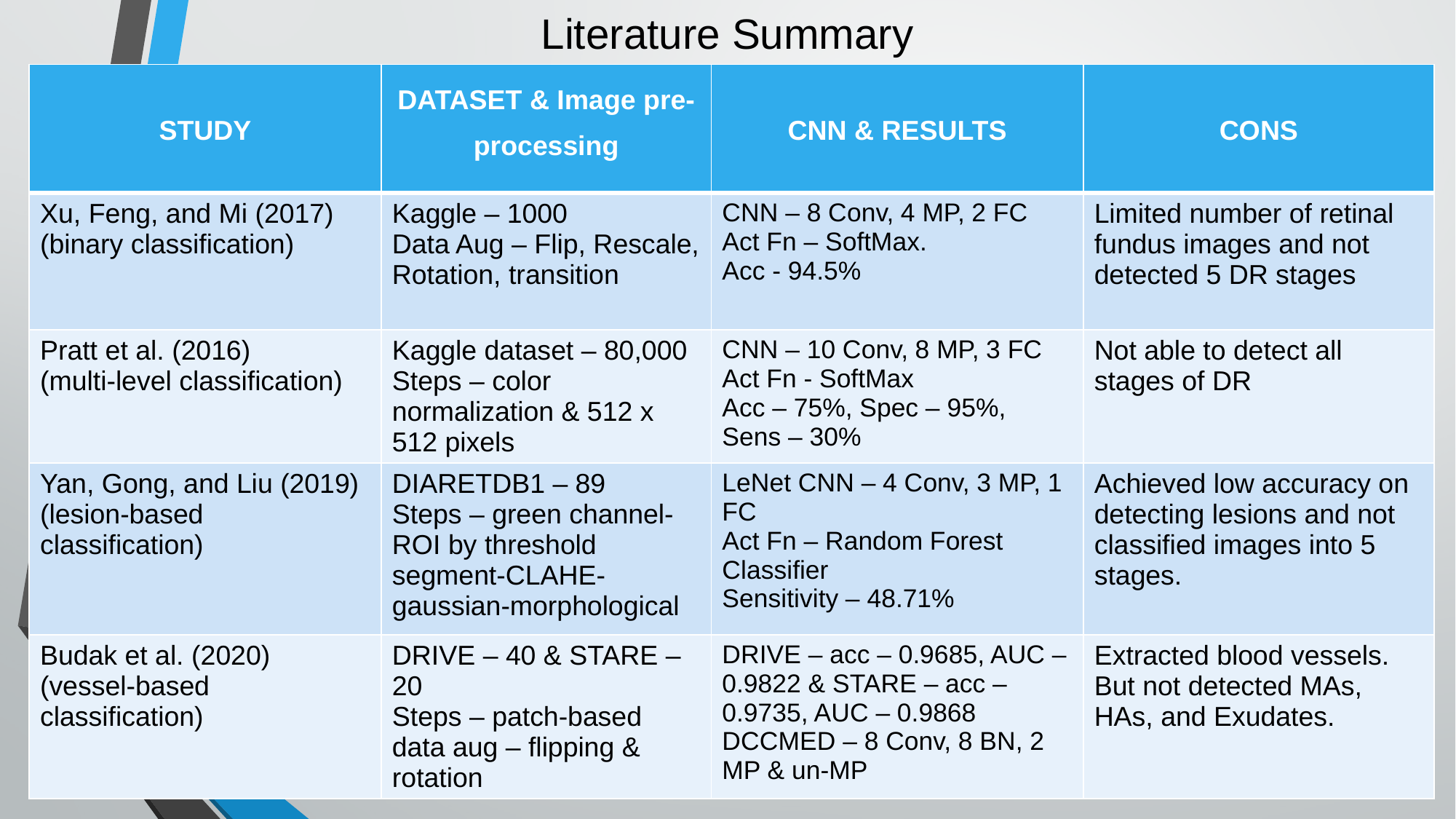

# Literature Summary
| STUDY | DATASET & Image pre-processing | CNN & RESULTS | CONS |
| --- | --- | --- | --- |
| Xu, Feng, and Mi (2017) (binary classification) | Kaggle – 1000 Data Aug – Flip, Rescale, Rotation, transition | CNN – 8 Conv, 4 MP, 2 FC Act Fn – SoftMax. Acc - 94.5% | Limited number of retinal fundus images and not detected 5 DR stages |
| Pratt et al. (2016) (multi-level classification) | Kaggle dataset – 80,000 Steps – color normalization & 512 x 512 pixels | CNN – 10 Conv, 8 MP, 3 FC Act Fn - SoftMax Acc – 75%, Spec – 95%, Sens – 30% | Not able to detect all stages of DR |
| Yan, Gong, and Liu (2019) (lesion-based classification) | DIARETDB1 – 89 Steps – green channel-ROI by threshold segment-CLAHE-gaussian-morphological | LeNet CNN – 4 Conv, 3 MP, 1 FC Act Fn – Random Forest Classifier Sensitivity – 48.71% | Achieved low accuracy on detecting lesions and not classified images into 5 stages. |
| Budak et al. (2020) (vessel-based classification) | DRIVE – 40 & STARE – 20 Steps – patch-based data aug – flipping & rotation | DRIVE – acc – 0.9685, AUC – 0.9822 & STARE – acc – 0.9735, AUC – 0.9868 DCCMED – 8 Conv, 8 BN, 2 MP & un-MP | Extracted blood vessels. But not detected MAs, HAs, and Exudates. |